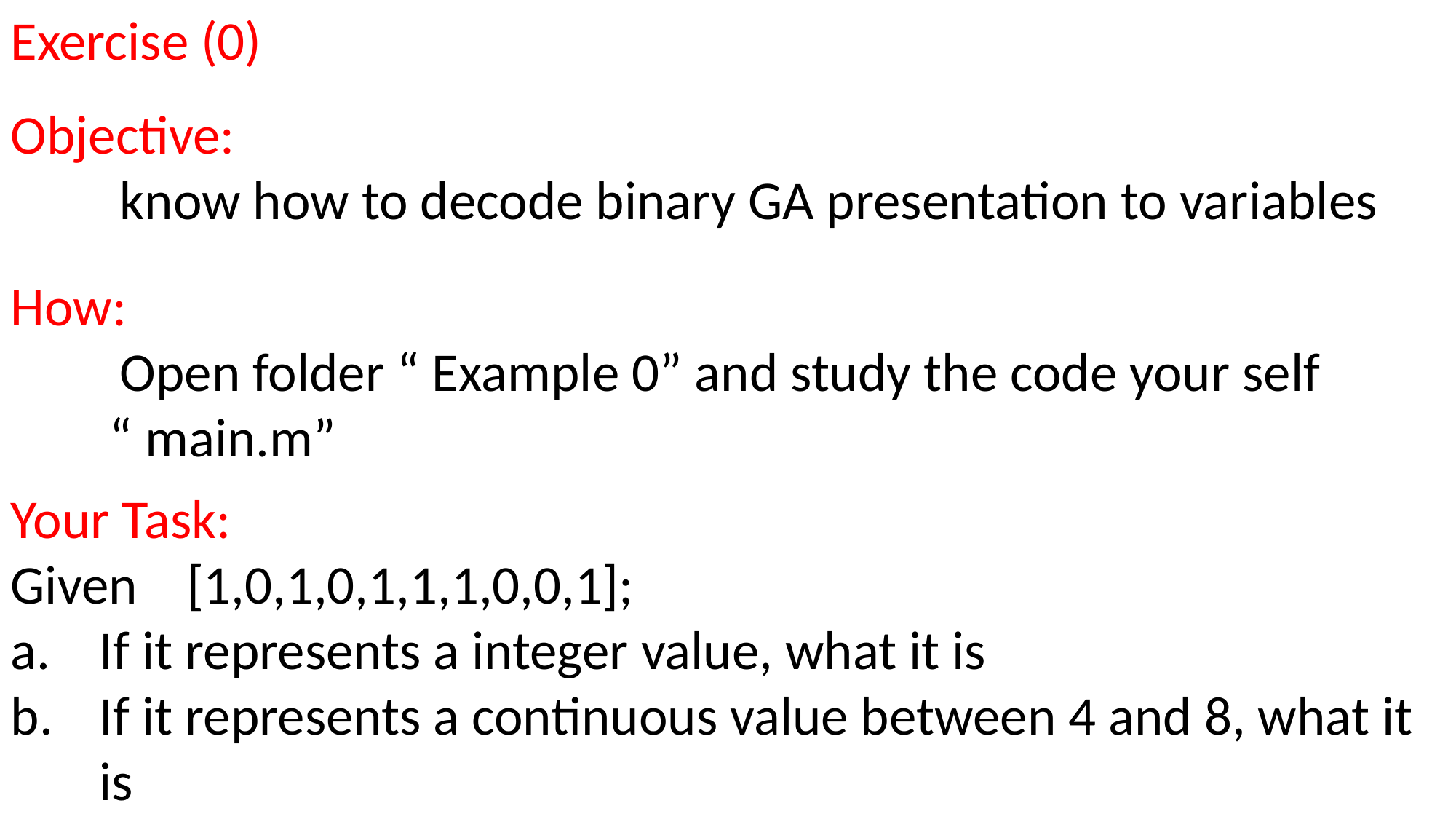

Exercise (0)
Objective:
	know how to decode binary GA presentation to variables
How:
	Open folder “ Example 0” and study the code your self
        “ main.m”
Your Task:
Given    [1,0,1,0,1,1,1,0,0,1];
If it represents a integer value, what it is
If it represents a continuous value between 4 and 8, what it is